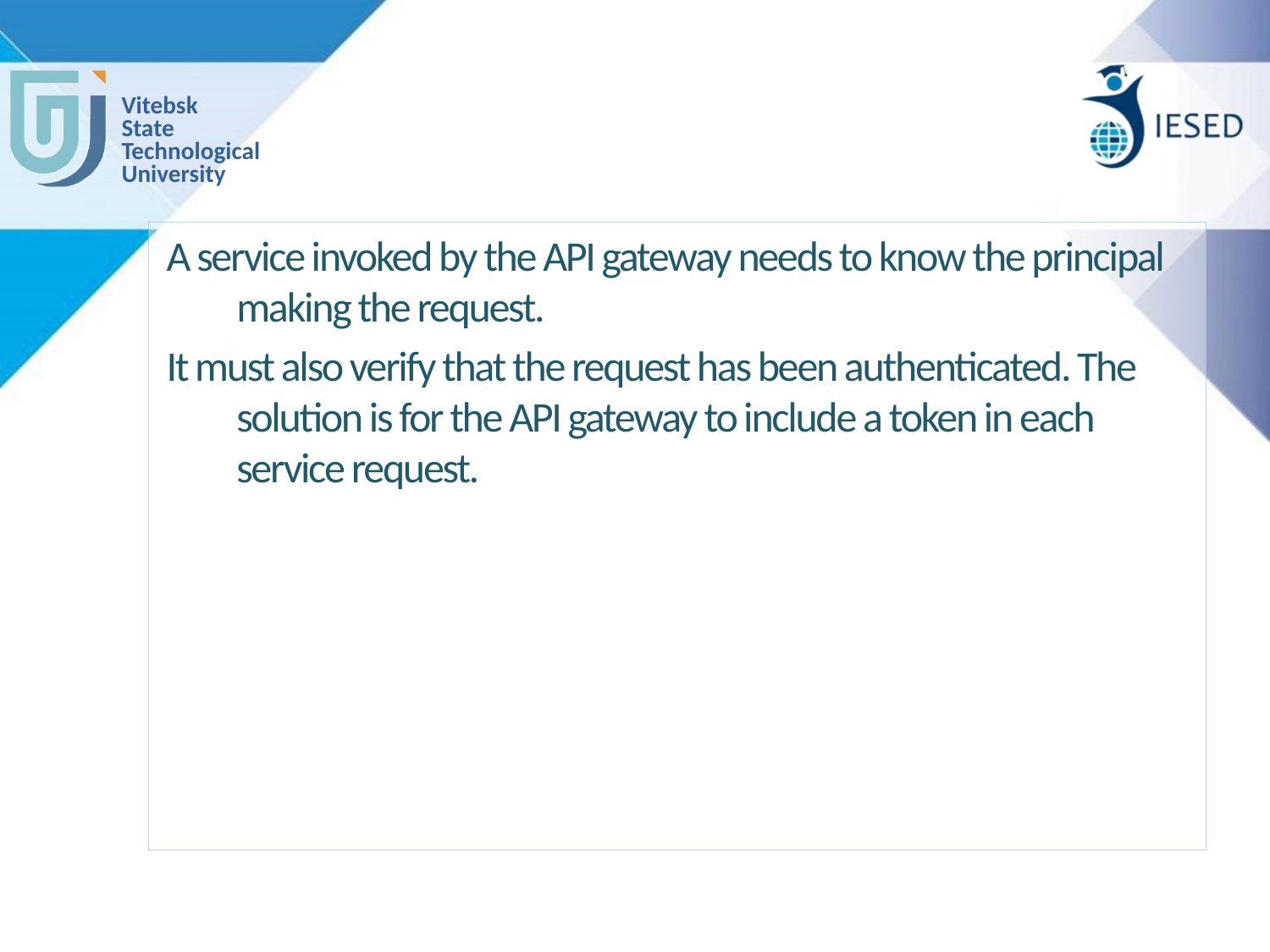

#
A service invoked by the API gateway needs to know the principal making the request.
It must also verify that the request has been authenticated. The solution is for the API gateway to include a token in each service request.